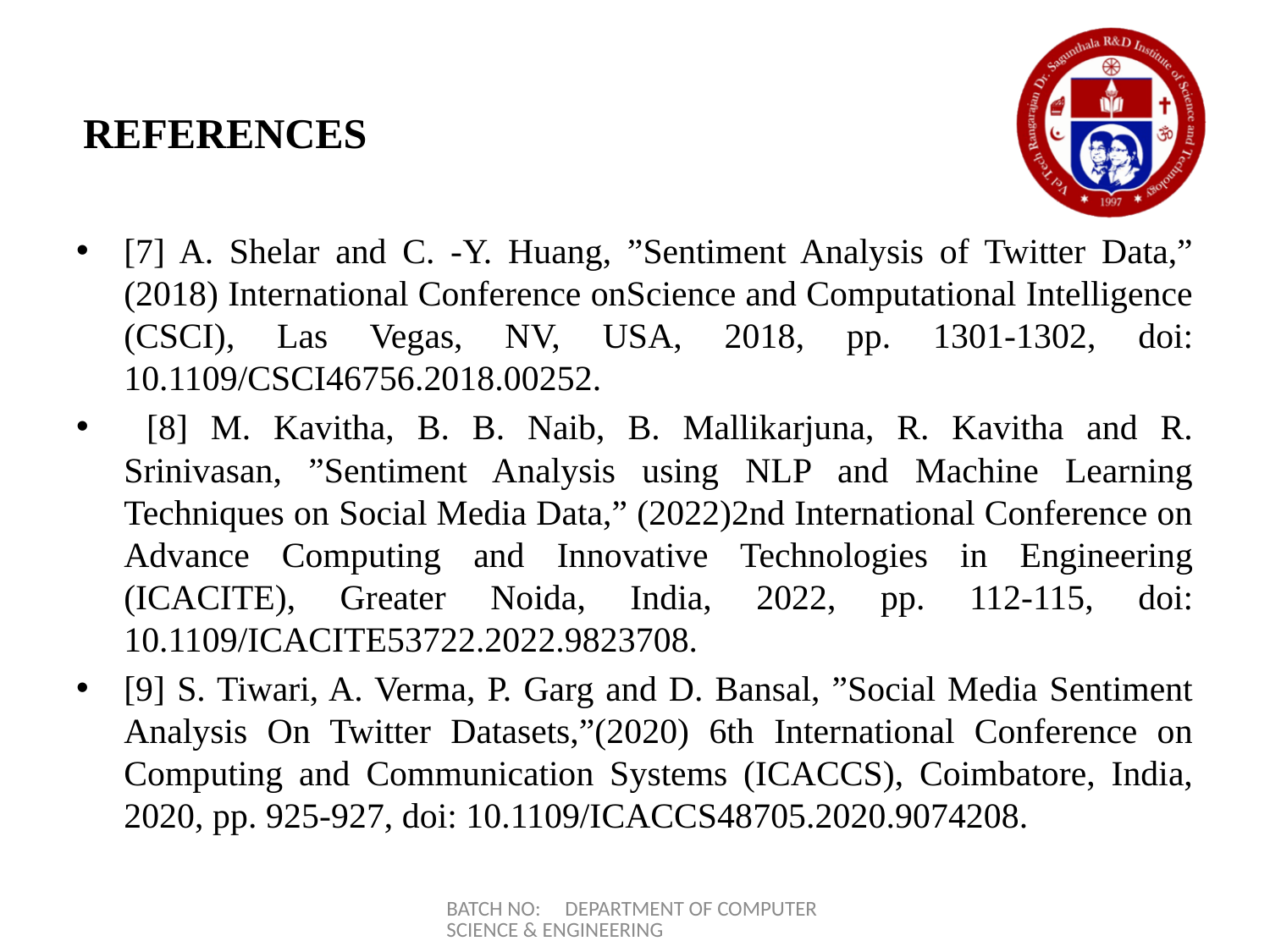

# REFERENCES
[7] A. Shelar and C. -Y. Huang, ”Sentiment Analysis of Twitter Data,” (2018) International Conference onScience and Computational Intelligence (CSCI), Las Vegas, NV, USA, 2018, pp. 1301-1302, doi: 10.1109/CSCI46756.2018.00252.
 [8] M. Kavitha, B. B. Naib, B. Mallikarjuna, R. Kavitha and R. Srinivasan, ”Sentiment Analysis using NLP and Machine Learning Techniques on Social Media Data,” (2022)2nd International Conference on Advance Computing and Innovative Technologies in Engineering (ICACITE), Greater Noida, India, 2022, pp. 112-115, doi: 10.1109/ICACITE53722.2022.9823708.
[9] S. Tiwari, A. Verma, P. Garg and D. Bansal, ”Social Media Sentiment Analysis On Twitter Datasets,”(2020) 6th International Conference on Computing and Communication Systems (ICACCS), Coimbatore, India, 2020, pp. 925-927, doi: 10.1109/ICACCS48705.2020.9074208.

BATCH NO:     DEPARTMENT OF COMPUTER SCIENCE & ENGINEERING
42